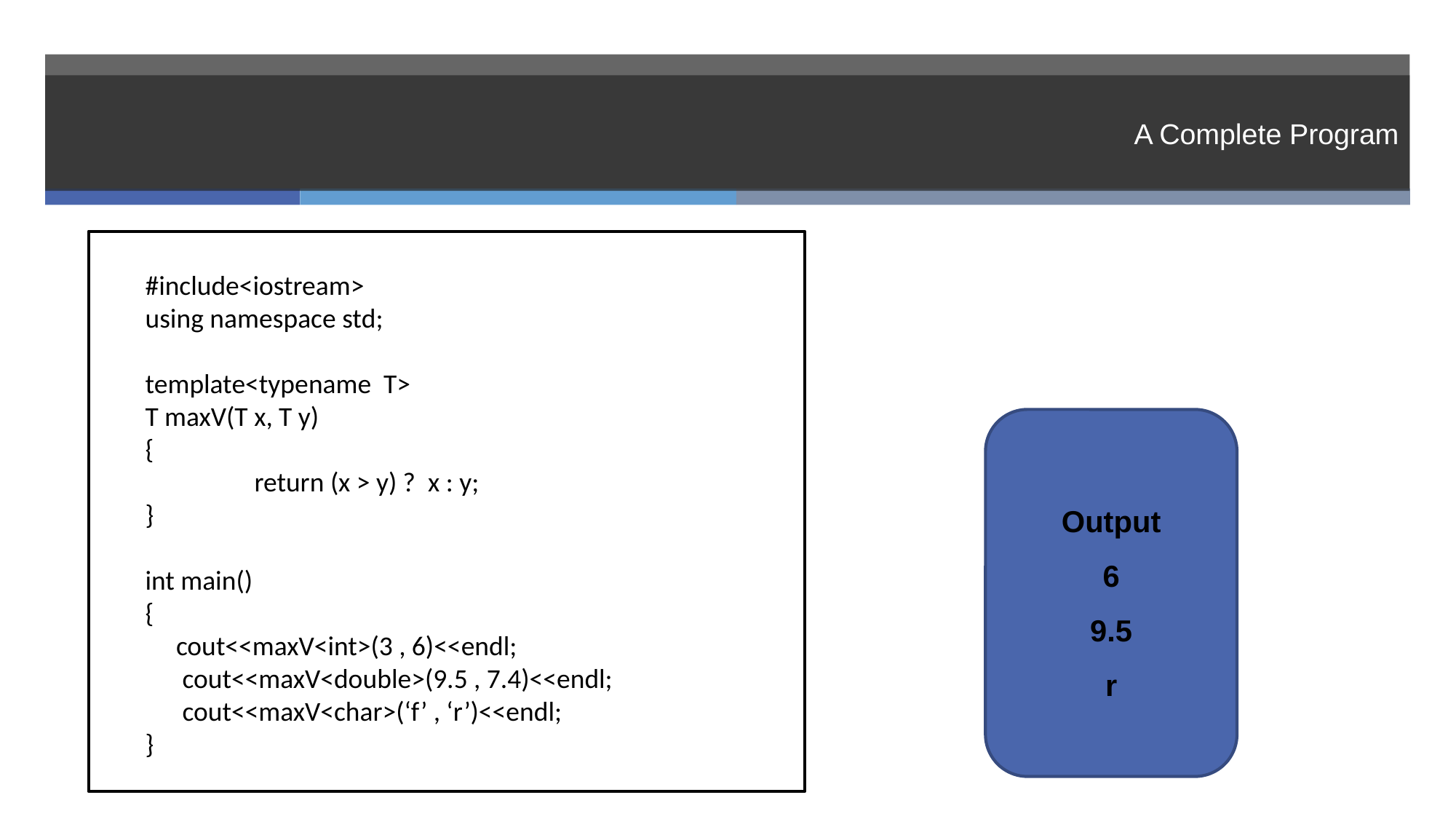

# A Complete Program

#include<iostream>
using namespace std;

template<typename  T>
T maxV(T x, T y)
{
	return (x > y) ?  x : y;
}

int main()
{
     cout<<maxV<int>(3 , 6)<<endl;
      cout<<maxV<double>(9.5 , 7.4)<<endl;
      cout<<maxV<char>(‘f’ , ‘r’)<<endl;
}
Output
6
9.5
r